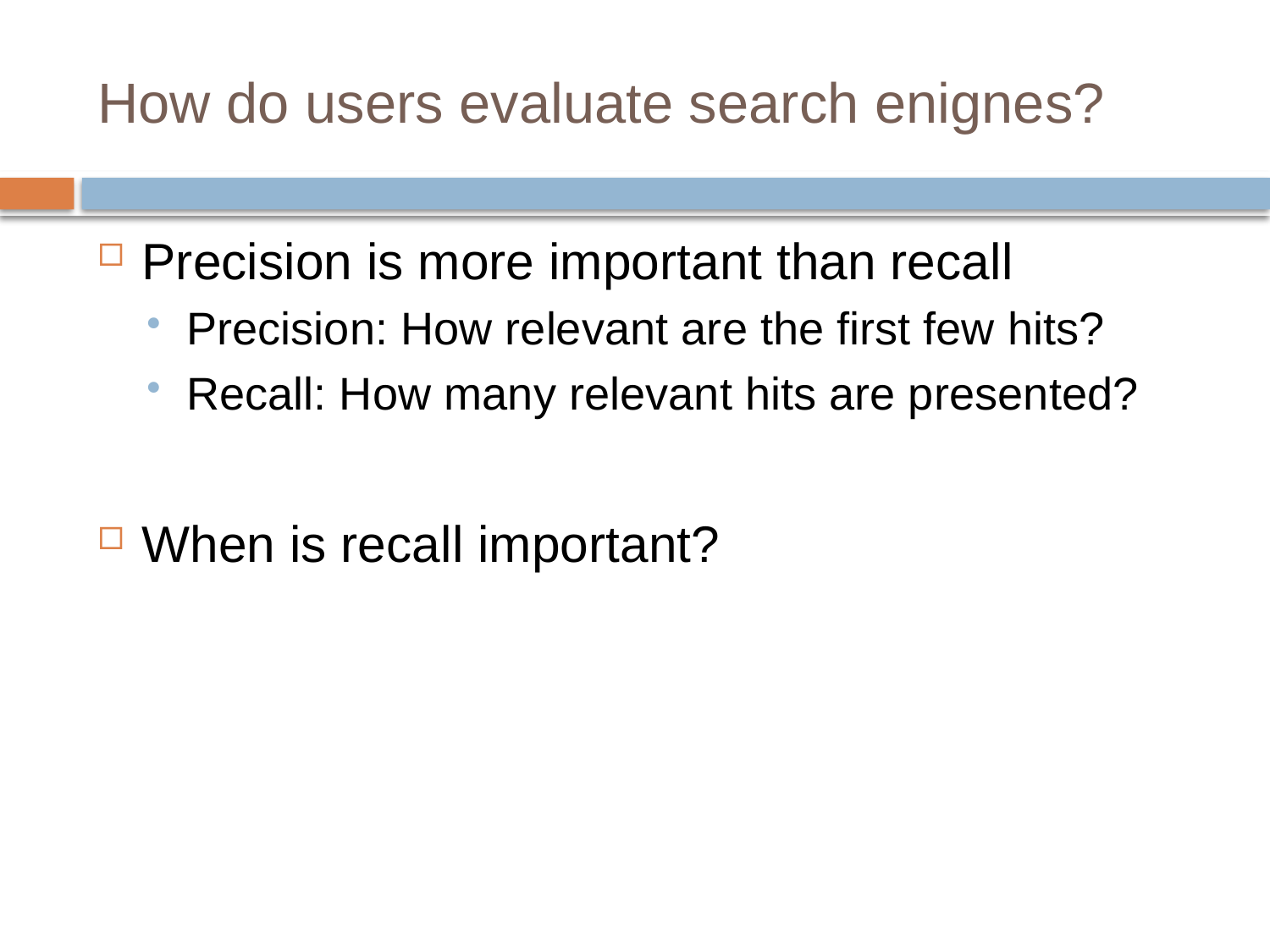

# How do users evaluate search enignes?
Precision is more important than recall
Precision: How relevant are the first few hits?
Recall: How many relevant hits are presented?

When is recall important?